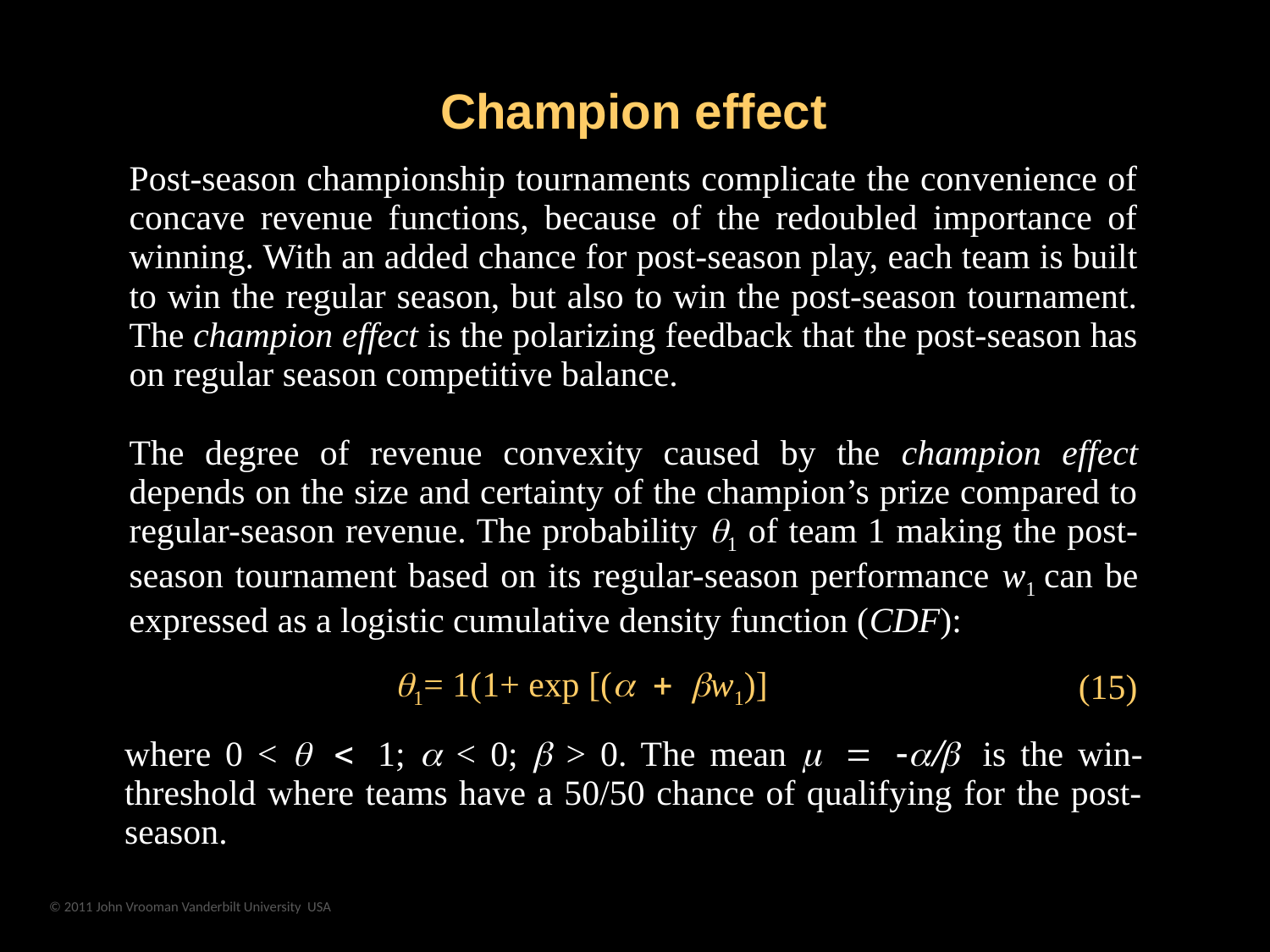

| Champion effect |  |
| --- | --- |
| Post-season championship tournaments complicate the convenience of concave revenue functions, because of the redoubled importance of winning. With an added chance for post-season play, each team is built to win the regular season, but also to win the post-season tournament. The champion effect is the polarizing feedback that the post-season has on regular season competitive balance. The degree of revenue convexity caused by the champion effect depends on the size and certainty of the champion’s prize compared to regular-season revenue. The probability θ1 of team 1 making the post-season tournament based on its regular-season performance w1 can be expressed as a logistic cumulative density function (CDF): |  |
| θ1= 1(1+ exp [(α + βw1)] | (15) |
| where 0 < θ < 1; α < 0; β > 0. The mean μ = −α/β is the win-threshold where teams have a 50/50 chance of qualifying for the post-season. |  |
© 2011 John Vrooman Vanderbilt University  USA